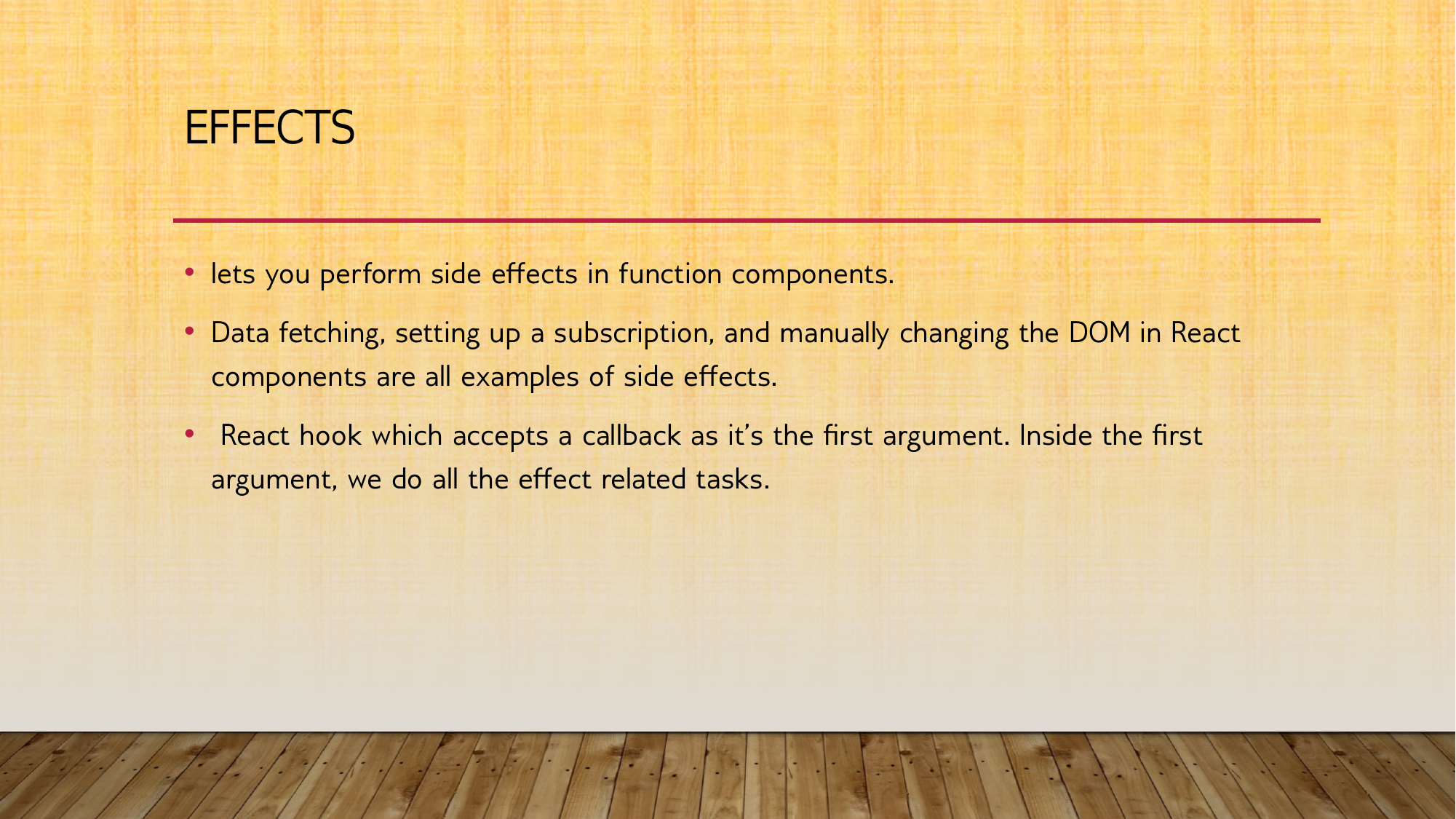

# Effects
lets you perform side effects in function components.
Data fetching, setting up a subscription, and manually changing the DOM in React components are all examples of side effects.
 React hook which accepts a callback as it’s the first argument. Inside the first argument, we do all the effect related tasks.